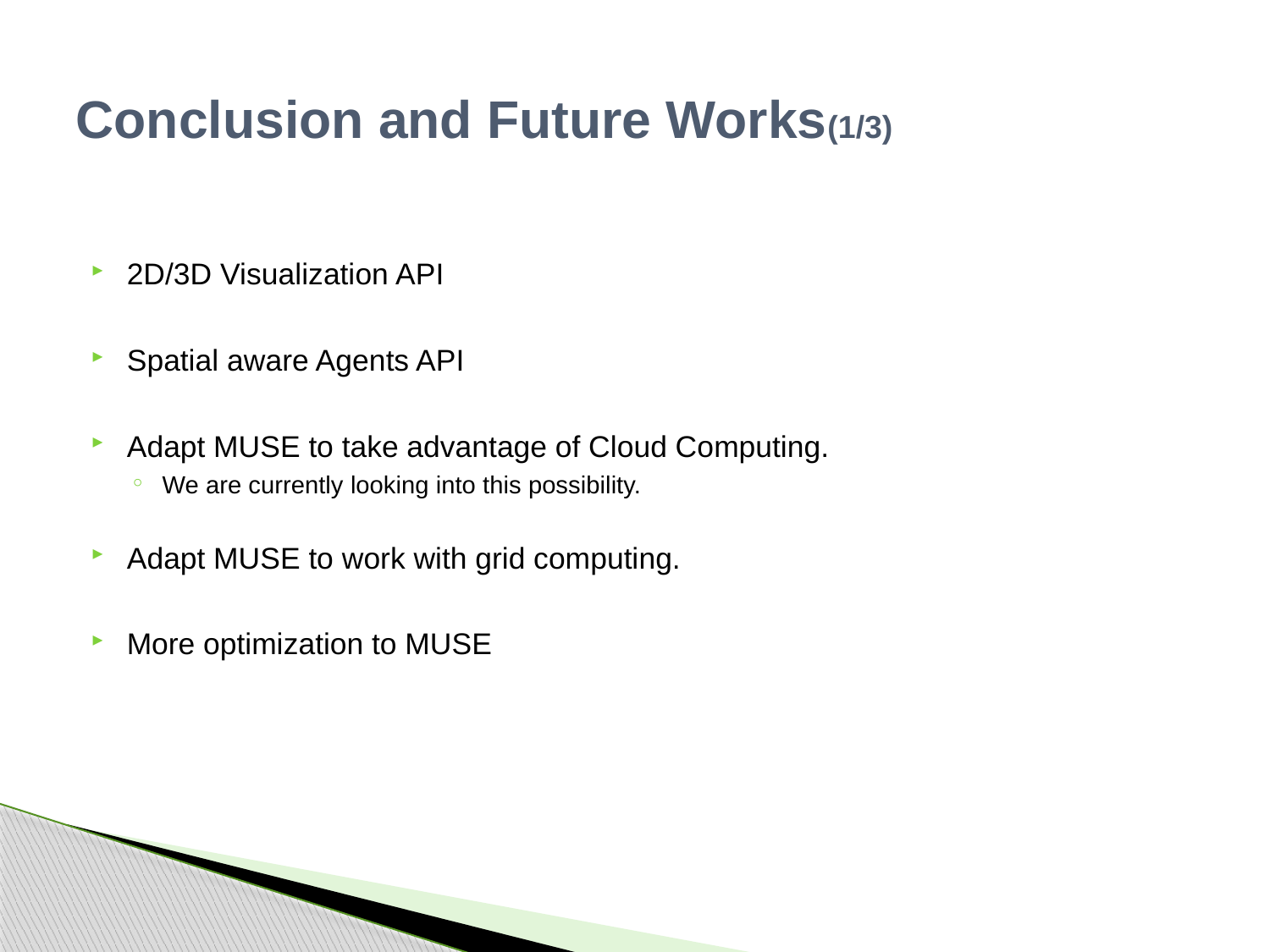

# Conclusion and Future Works(1/3)

2D/3D Visualization API

Spatial aware Agents API

Adapt MUSE to take advantage of Cloud Computing.
We are currently looking into this possibility.

Adapt MUSE to work with grid computing.

More optimization to MUSE